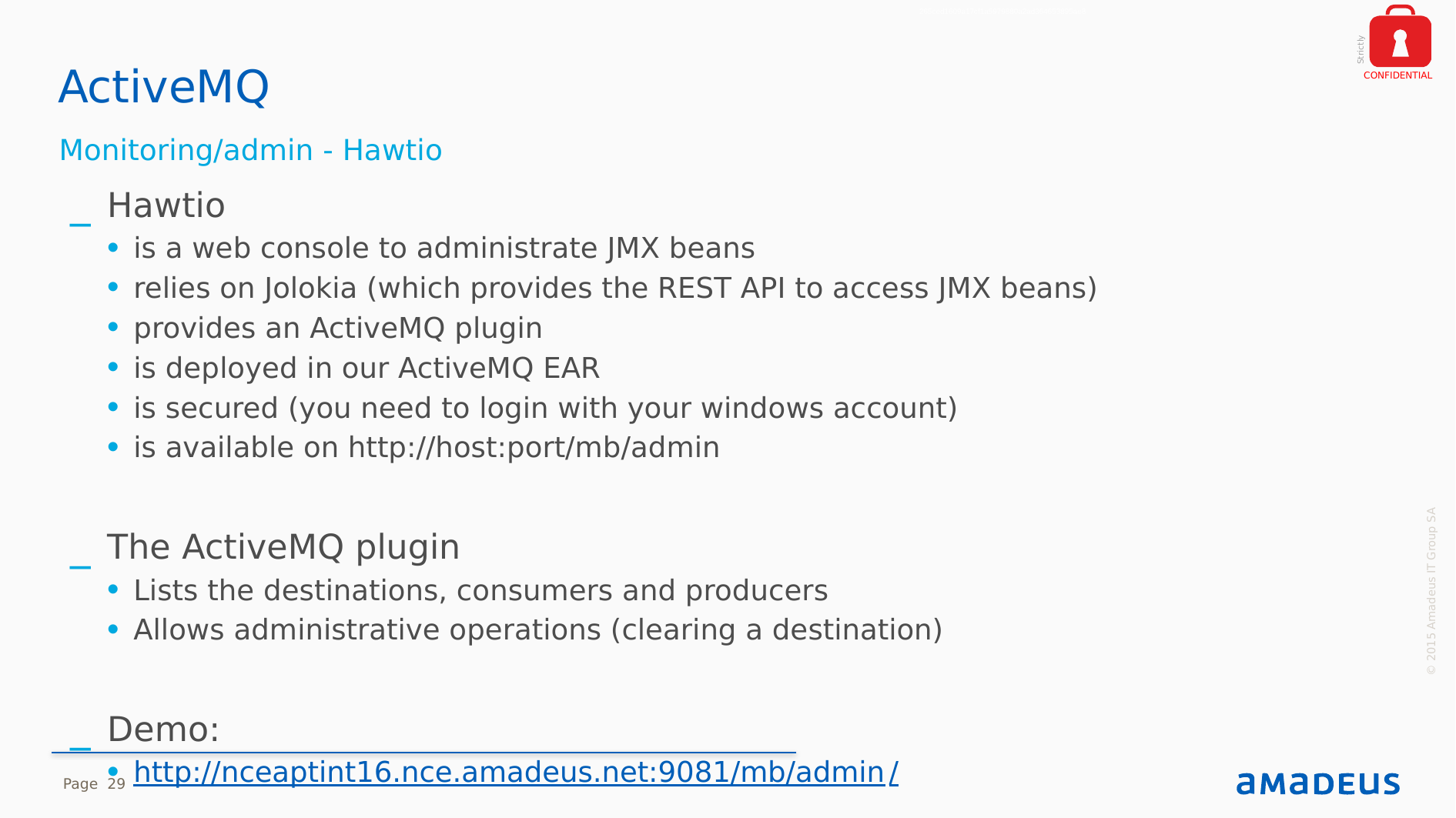

265ced1609a17cf1a5979880a2ad364653895ae8
# ActiveMQ
Monitoring/admin - Hawtio
Hawtio
is a web console to administrate JMX beans
relies on Jolokia (which provides the REST API to access JMX beans)
provides an ActiveMQ plugin
is deployed in our ActiveMQ EAR
is secured (you need to login with your windows account)
is available on http://host:port/mb/admin

The ActiveMQ plugin
Lists the destinations, consumers and producers
Allows administrative operations (clearing a destination)

Demo:
http://nceaptint16.nce.amadeus.net:9081/mb/admin/

© 2015 Amadeus IT Group SA